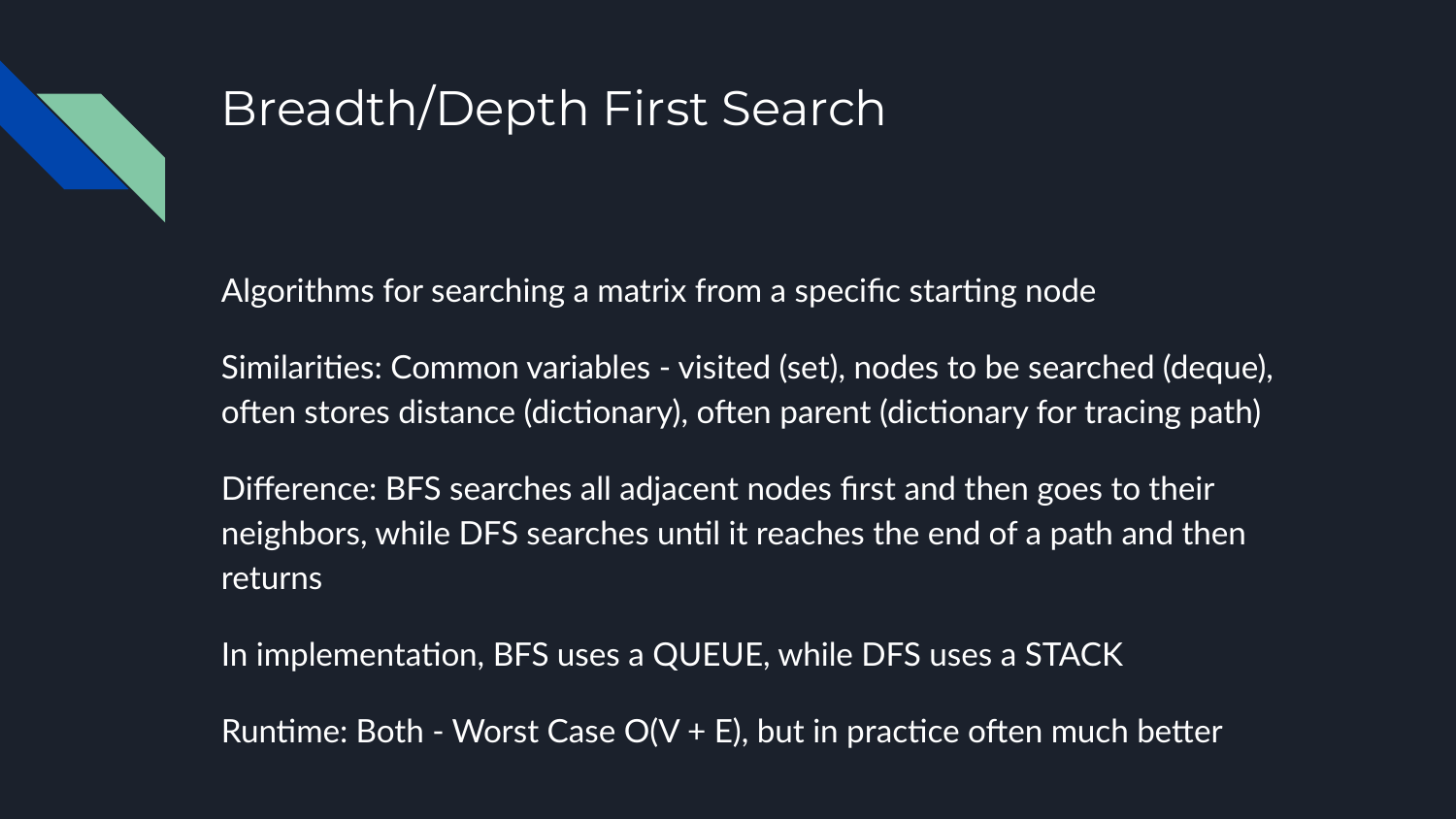

# Breadth/Depth First Search
Algorithms for searching a matrix from a specific starting node
Similarities: Common variables - visited (set), nodes to be searched (deque), often stores distance (dictionary), often parent (dictionary for tracing path)
Difference: BFS searches all adjacent nodes first and then goes to their neighbors, while DFS searches until it reaches the end of a path and then returns
In implementation, BFS uses a QUEUE, while DFS uses a STACK
Runtime: Both - Worst Case O(V + E), but in practice often much better